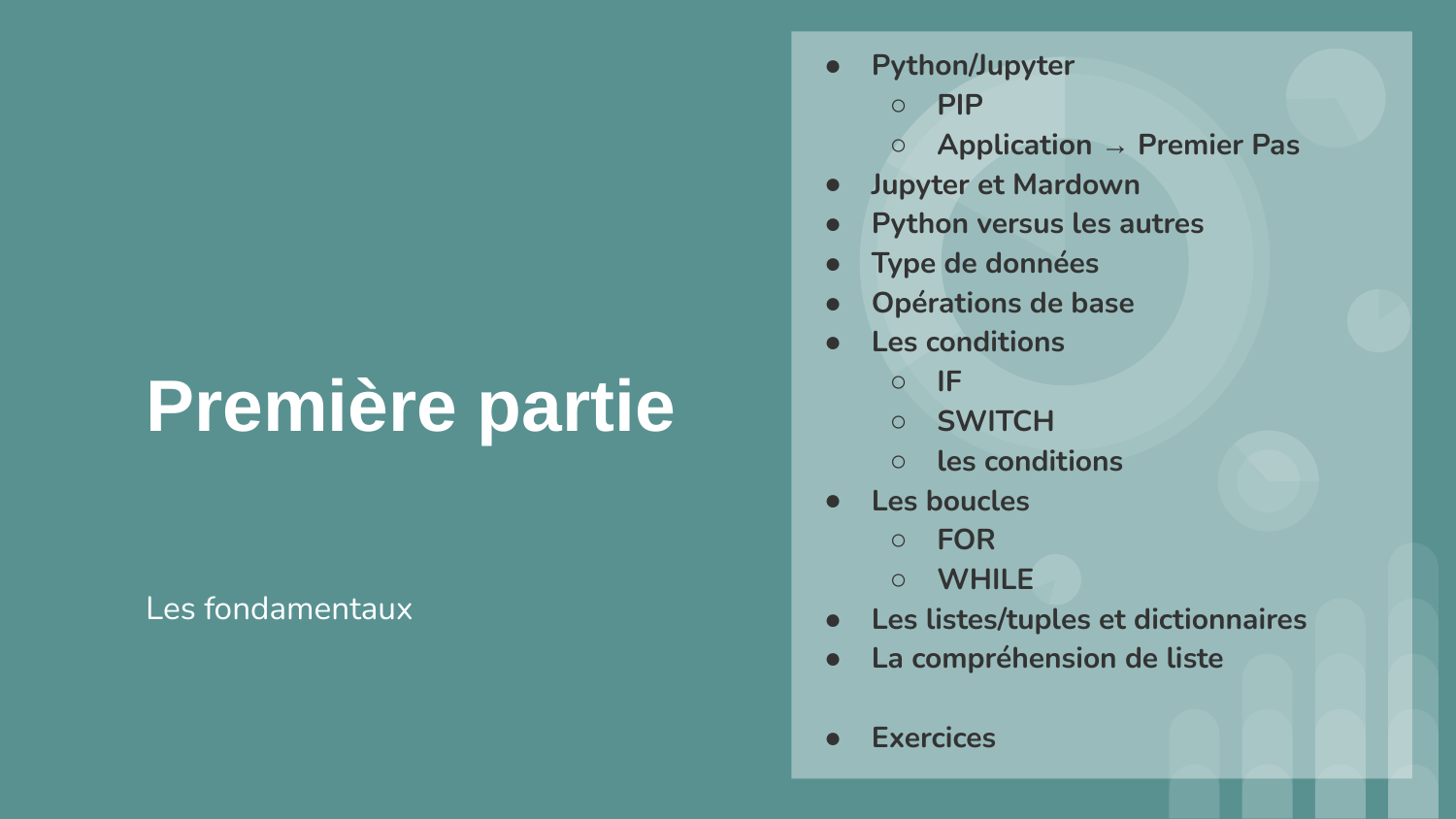

Python/Jupyter
PIP
Application → Premier Pas
Jupyter et Mardown
Python versus les autres
Type de données
Opérations de base
Les conditions
IF
SWITCH
les conditions
Les boucles
FOR
WHILE
Les listes/tuples et dictionnaires
La compréhension de liste

Exercices
# Première partie
Les fondamentaux